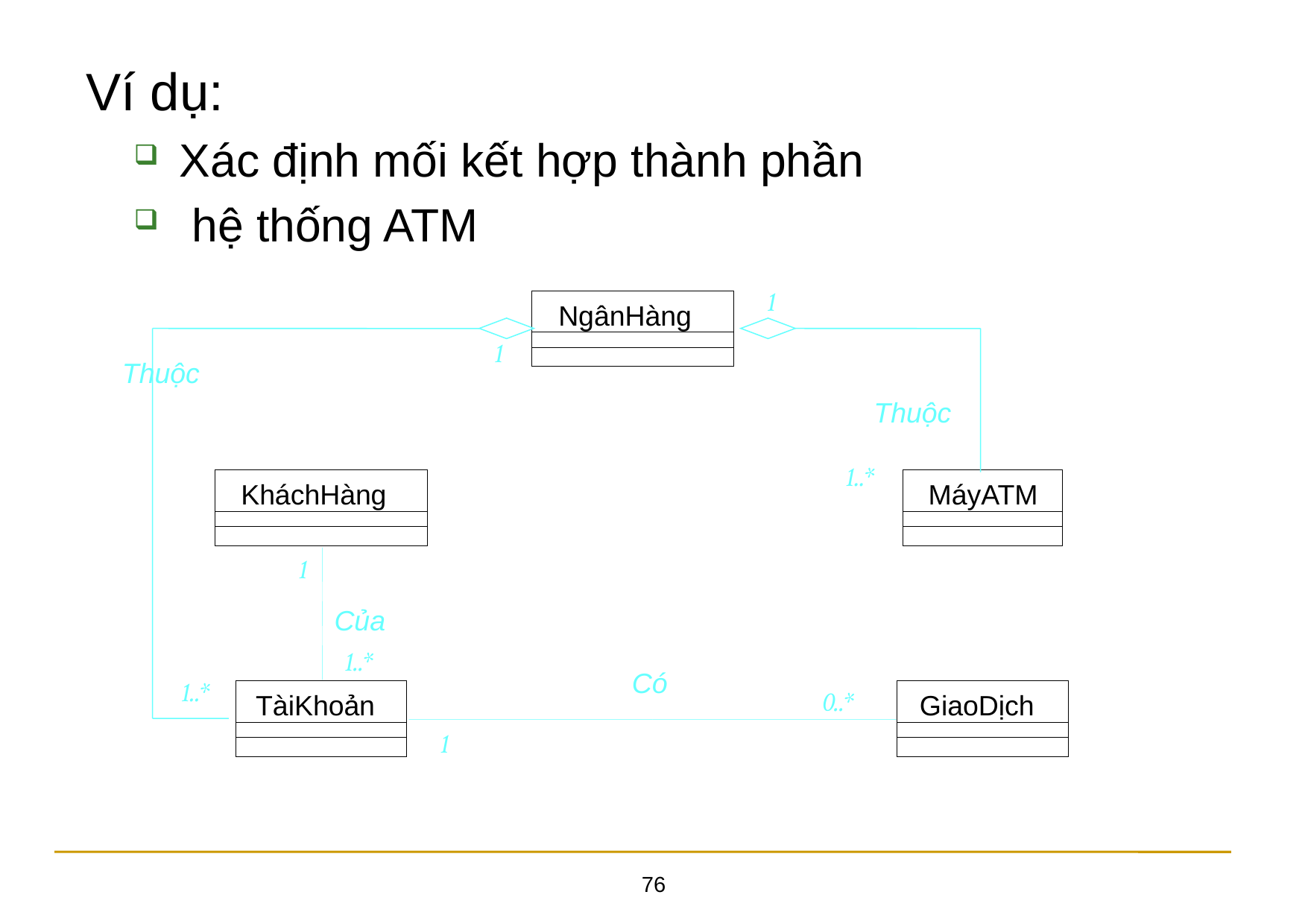

Ví dụ:
Xác định mối kết hợp thành phần
 hệ thống ATM
1

NgânHàng

1
Thuộc
Thuộc
1..*

KháchHàng

MáyATM

1

Của

1..n
1
1..*
Có
0..n

1
1..*
0..*

TàiKhoản

GiaoDịch

1
76